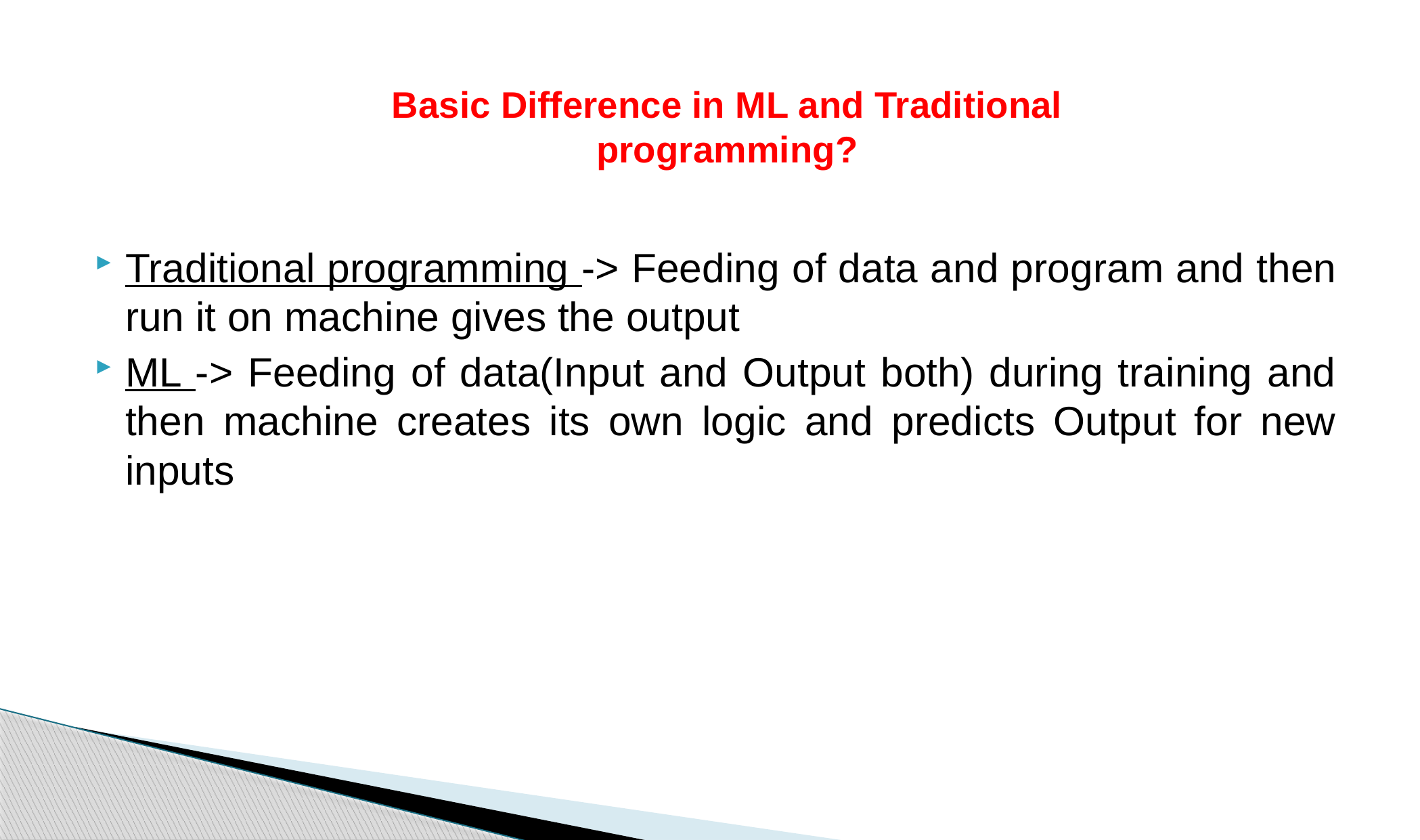

# Basic Difference in ML and Traditional programming?
Traditional programming -> Feeding of data and program and then run it on machine gives the output
ML -> Feeding of data(Input and Output both) during training and then machine creates its own logic and predicts Output for new inputs